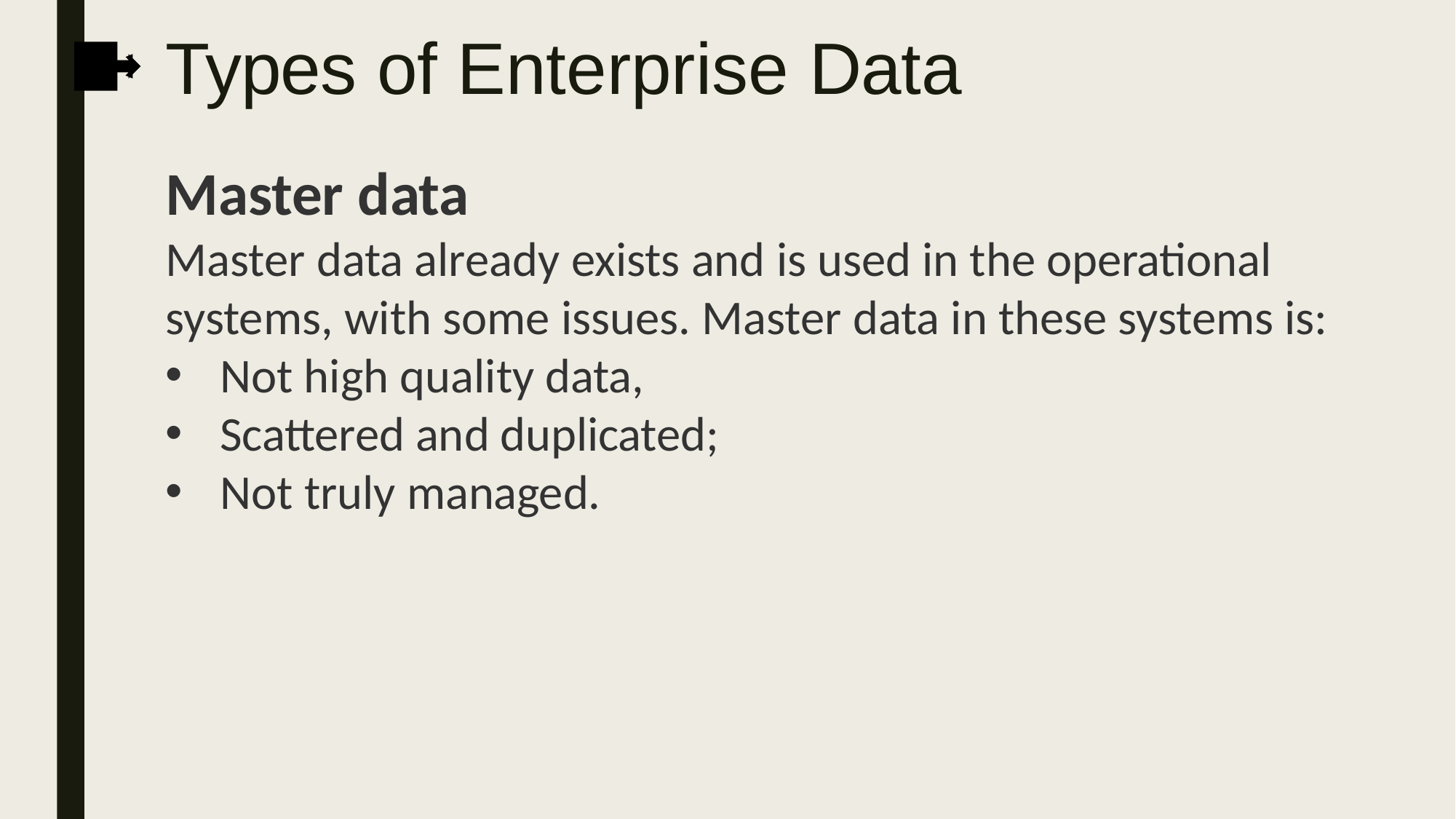

# Types of Enterprise Data

Master data
Master data already exists and is used in the operational systems, with some issues. Master data in these systems is:
Not high quality data,
Scattered and duplicated;
Not truly managed.